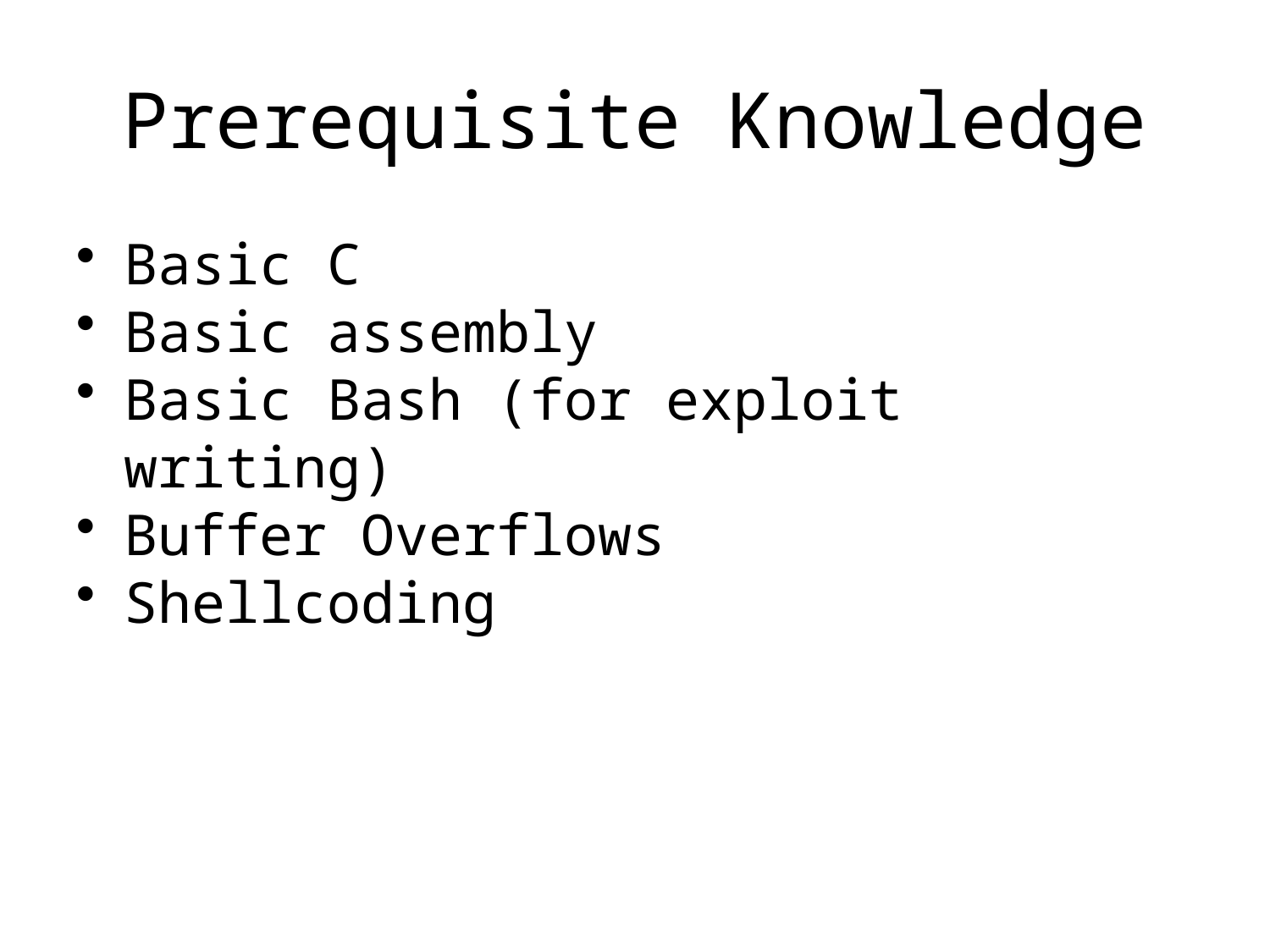

# Prerequisite Knowledge
Basic C
Basic assembly
Basic Bash (for exploit writing)
Buffer Overflows
Shellcoding